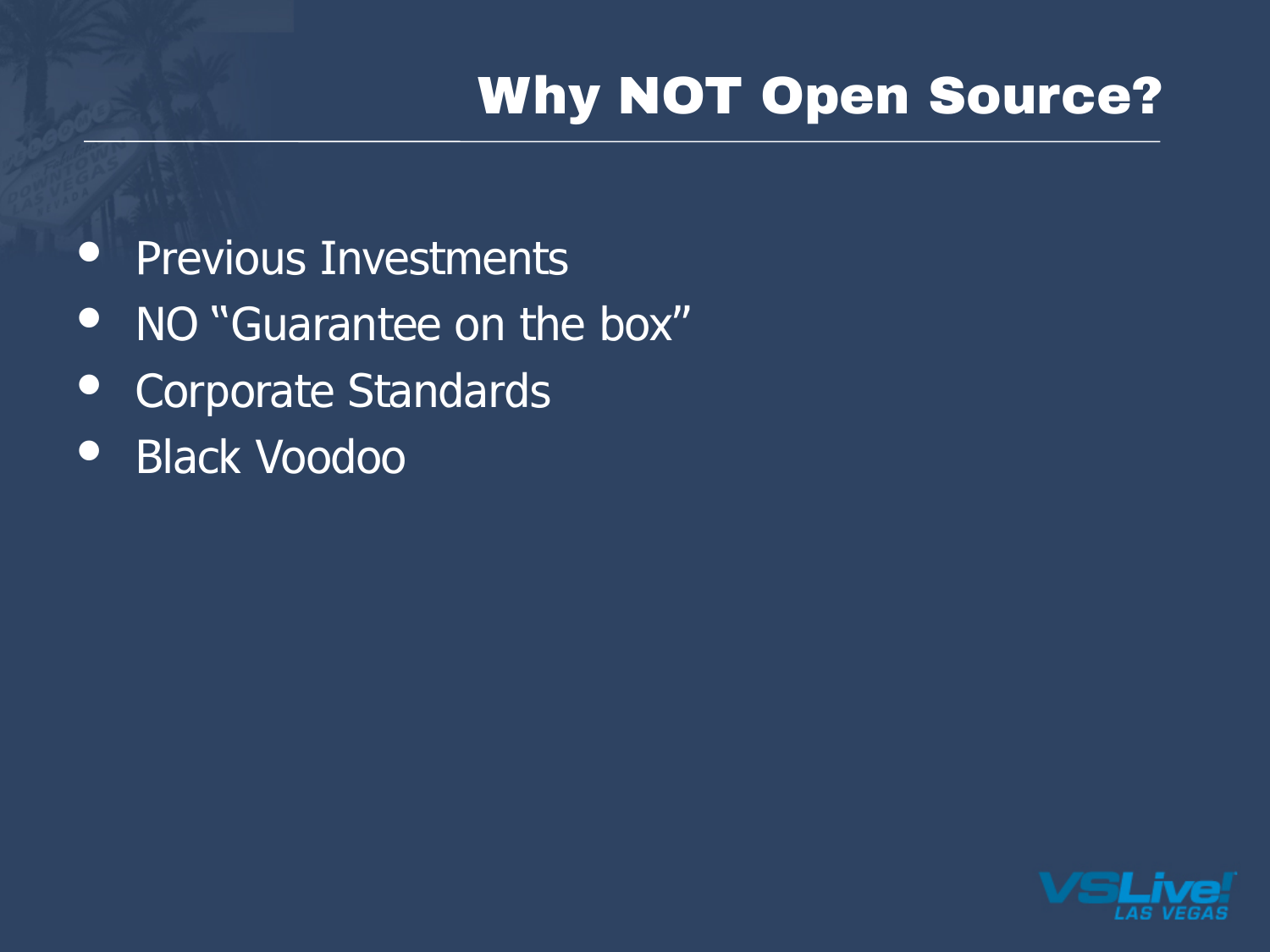

# Why NOT Open Source?
Previous Investments
NO “Guarantee on the box”
Corporate Standards
Black Voodoo